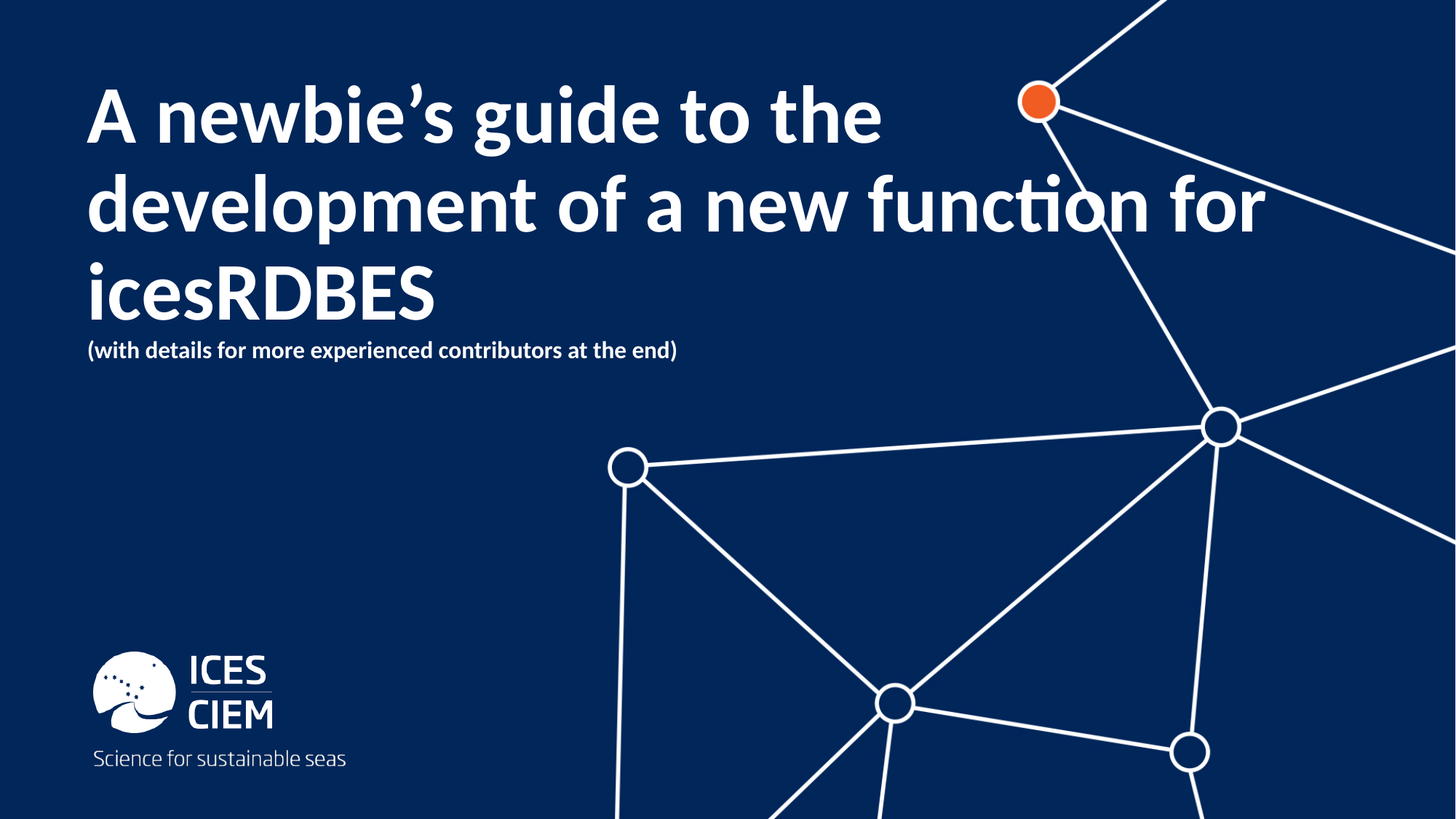

# A newbie’s guide to the development of a new function for icesRDBES (with details for more experienced contributors at the end)